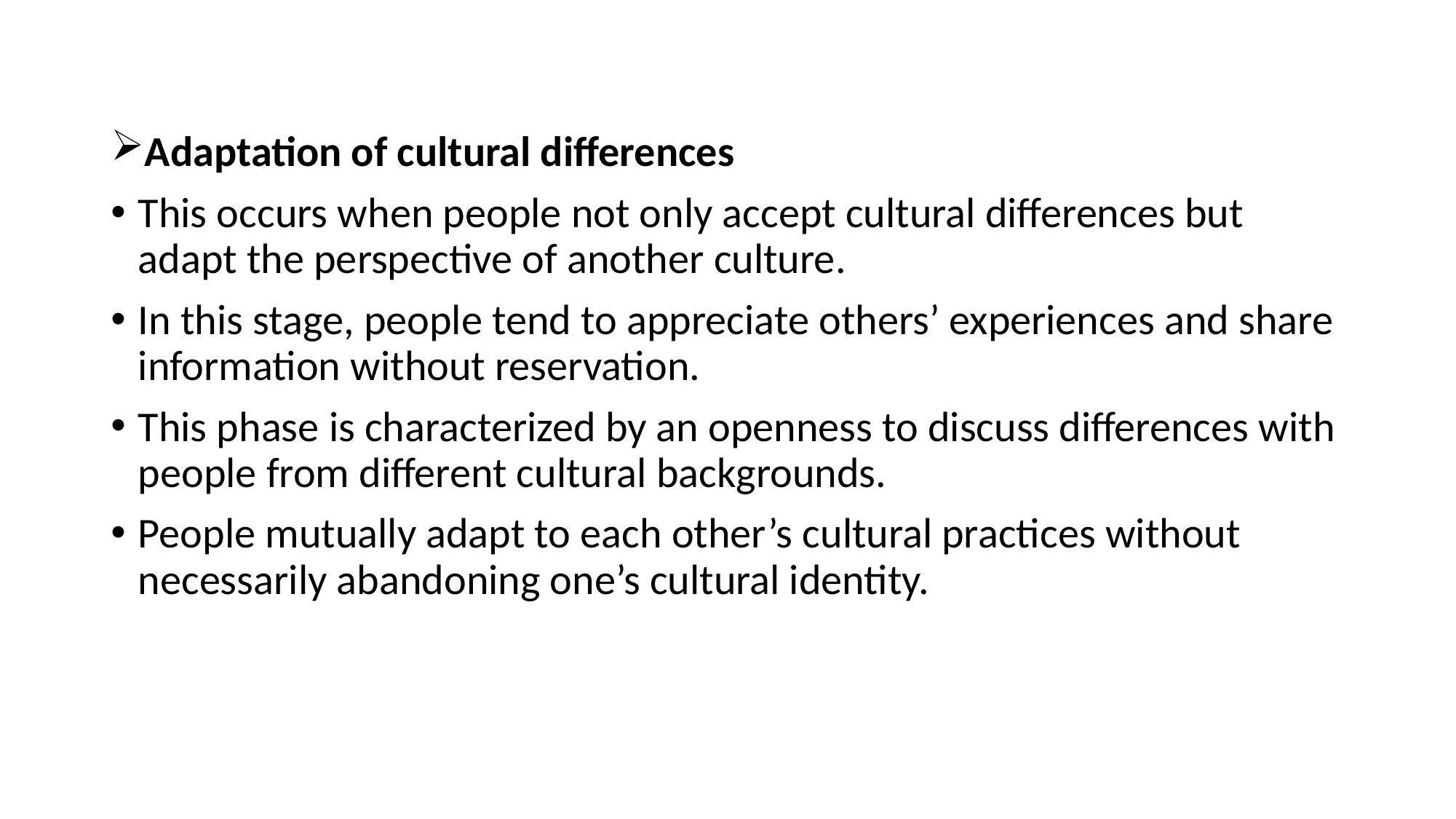

Adaptation of cultural differences
This occurs when people not only accept cultural differences but adapt the perspective of another culture.
In this stage, people tend to appreciate others’ experiences and share information without reservation.
This phase is characterized by an openness to discuss differences with people from different cultural backgrounds.
People mutually adapt to each other’s cultural practices without necessarily abandoning one’s cultural identity.